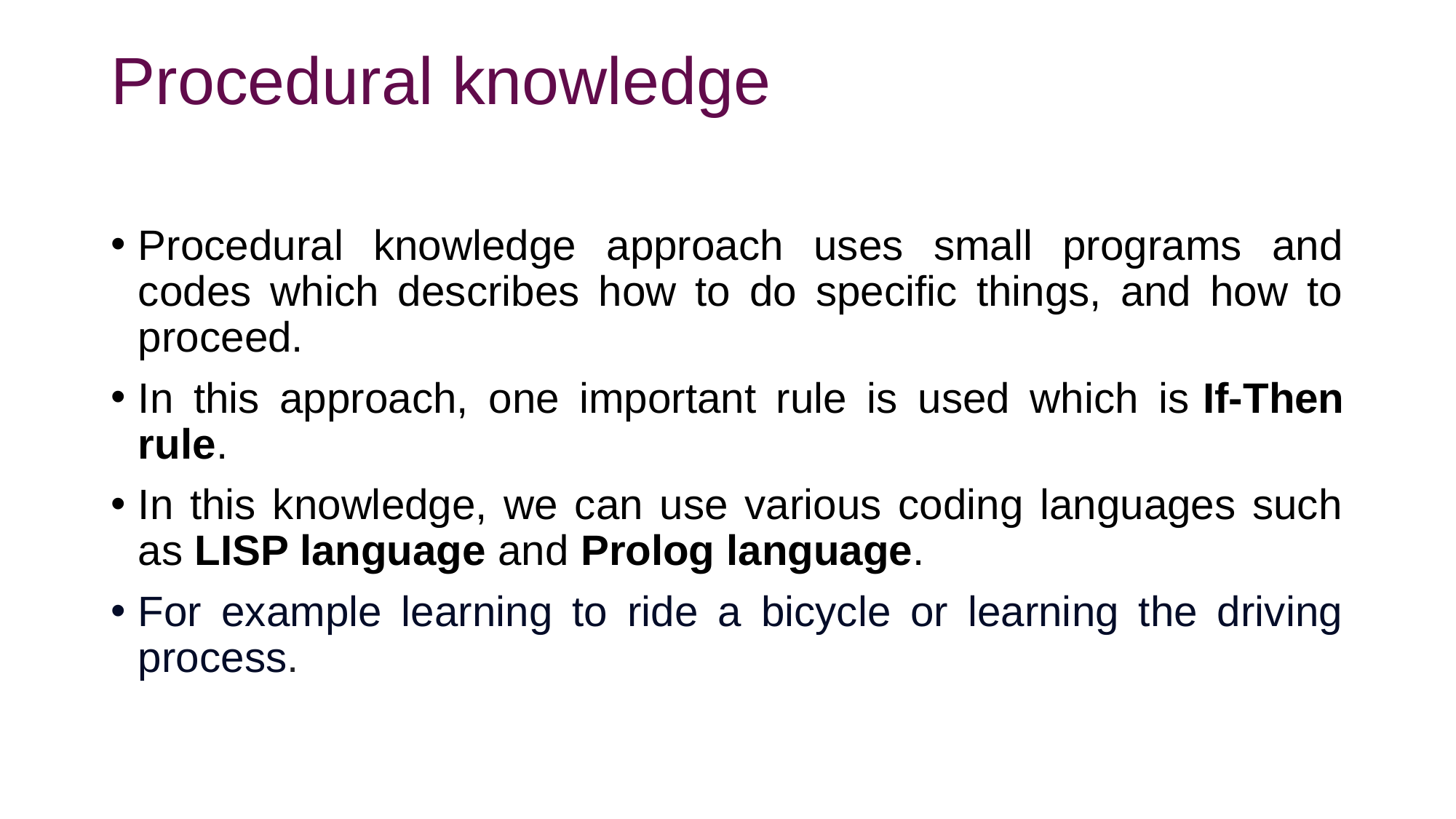

# Procedural knowledge
Procedural knowledge approach uses small programs and codes which describes how to do specific things, and how to proceed.
In this approach, one important rule is used which is If-Then rule.
In this knowledge, we can use various coding languages such as LISP language and Prolog language.
For example learning to ride a bicycle or learning the driving process.